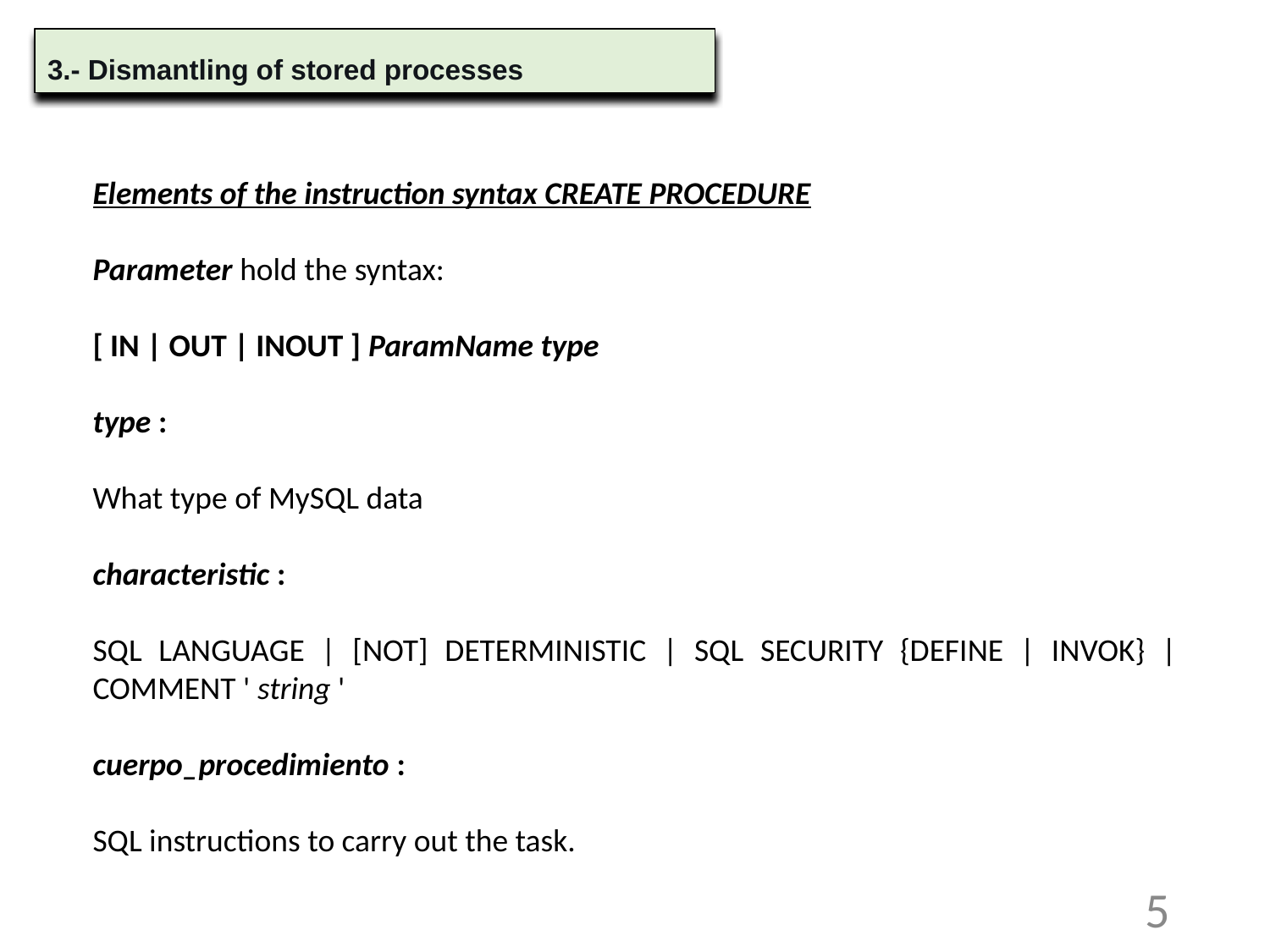

3.- Dismantling of stored processes
Elements of the instruction syntax CREATE PROCEDURE

Parameter hold the syntax:

[ IN | OUT | INOUT ] ParamName type

type :

What type of MySQL data

characteristic :

SQL LANGUAGE | [NOT] DETERMINISTIC | SQL SECURITY {DEFINE | INVOK} | COMMENT ' string '

cuerpo_procedimiento :

SQL instructions to carry out the task.

5